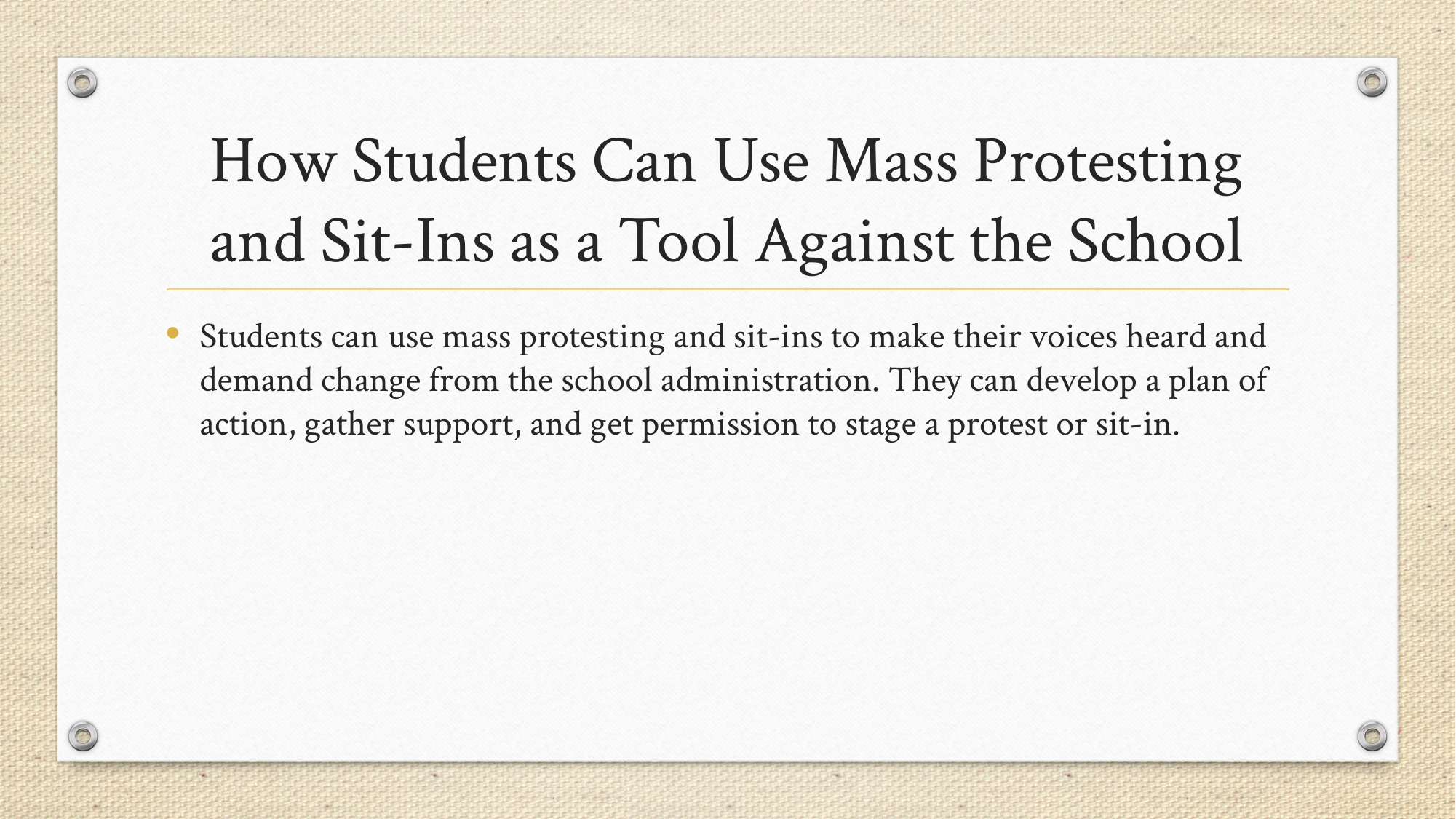

# How Students Can Use Mass Protesting and Sit-Ins as a Tool Against the School
Students can use mass protesting and sit-ins to make their voices heard and demand change from the school administration. They can develop a plan of action, gather support, and get permission to stage a protest or sit-in.